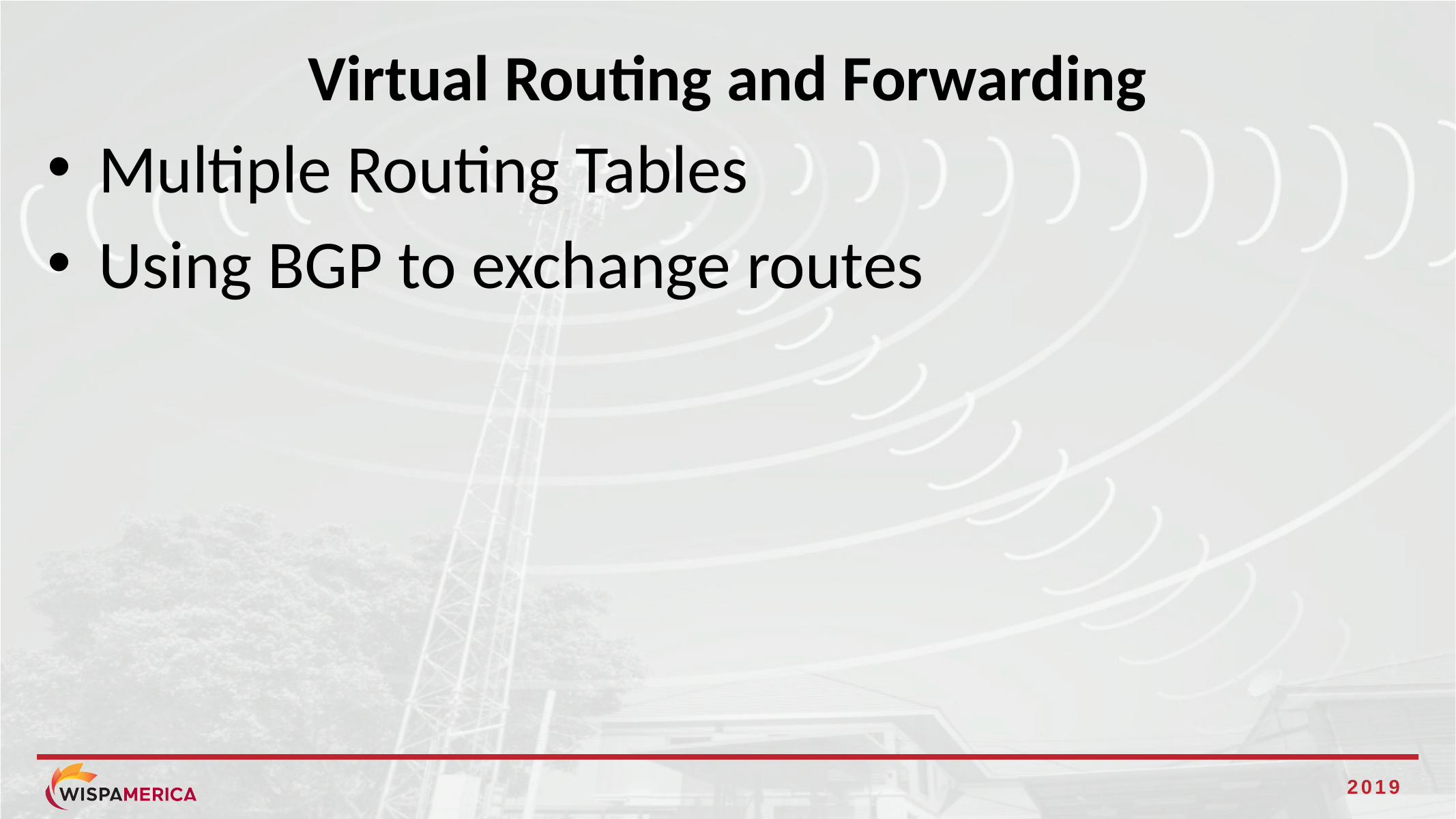

# Virtual Routing and Forwarding
Multiple Routing Tables
Using BGP to exchange routes